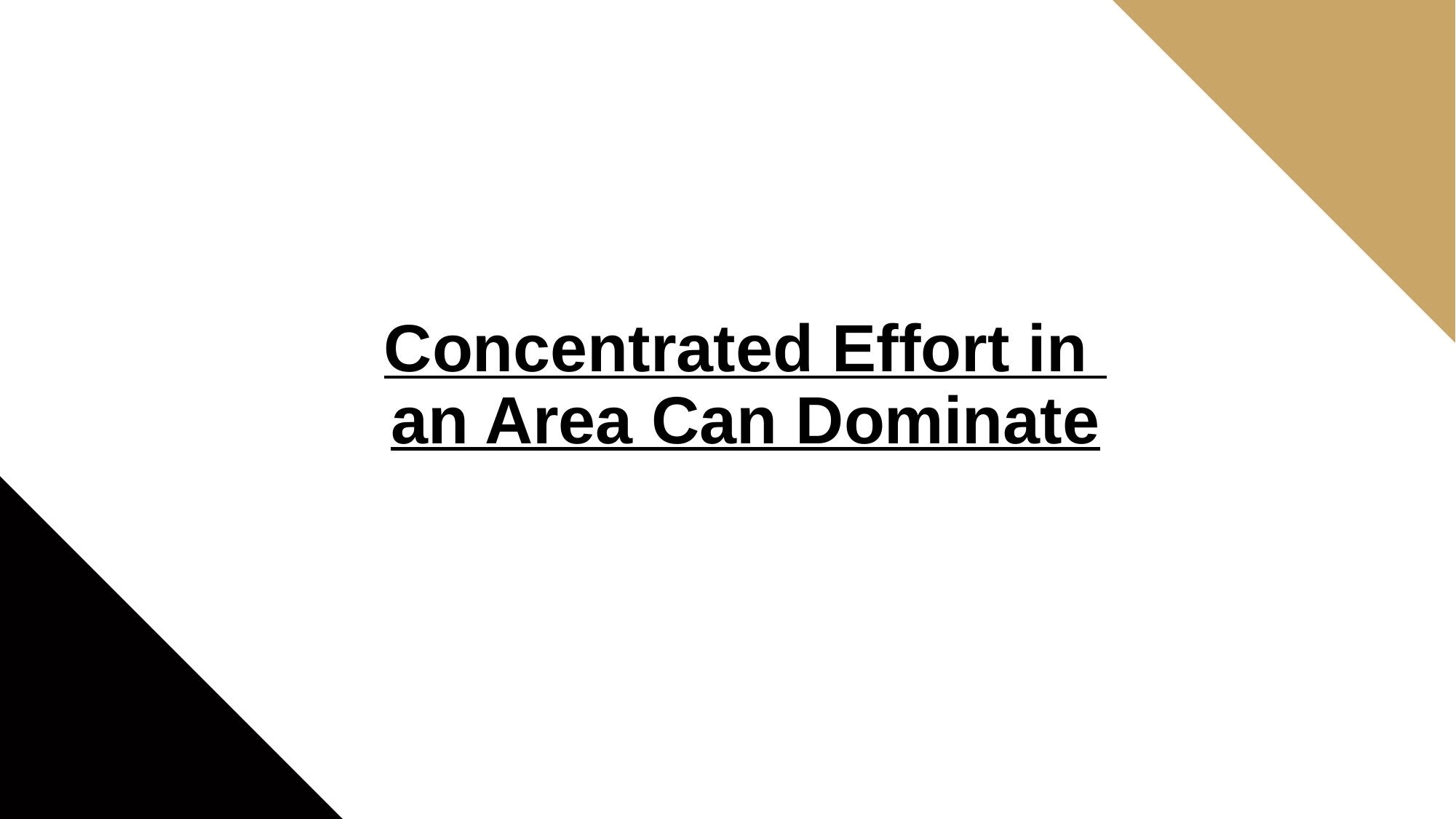

Concentrated Effort in
an Area Can Dominate